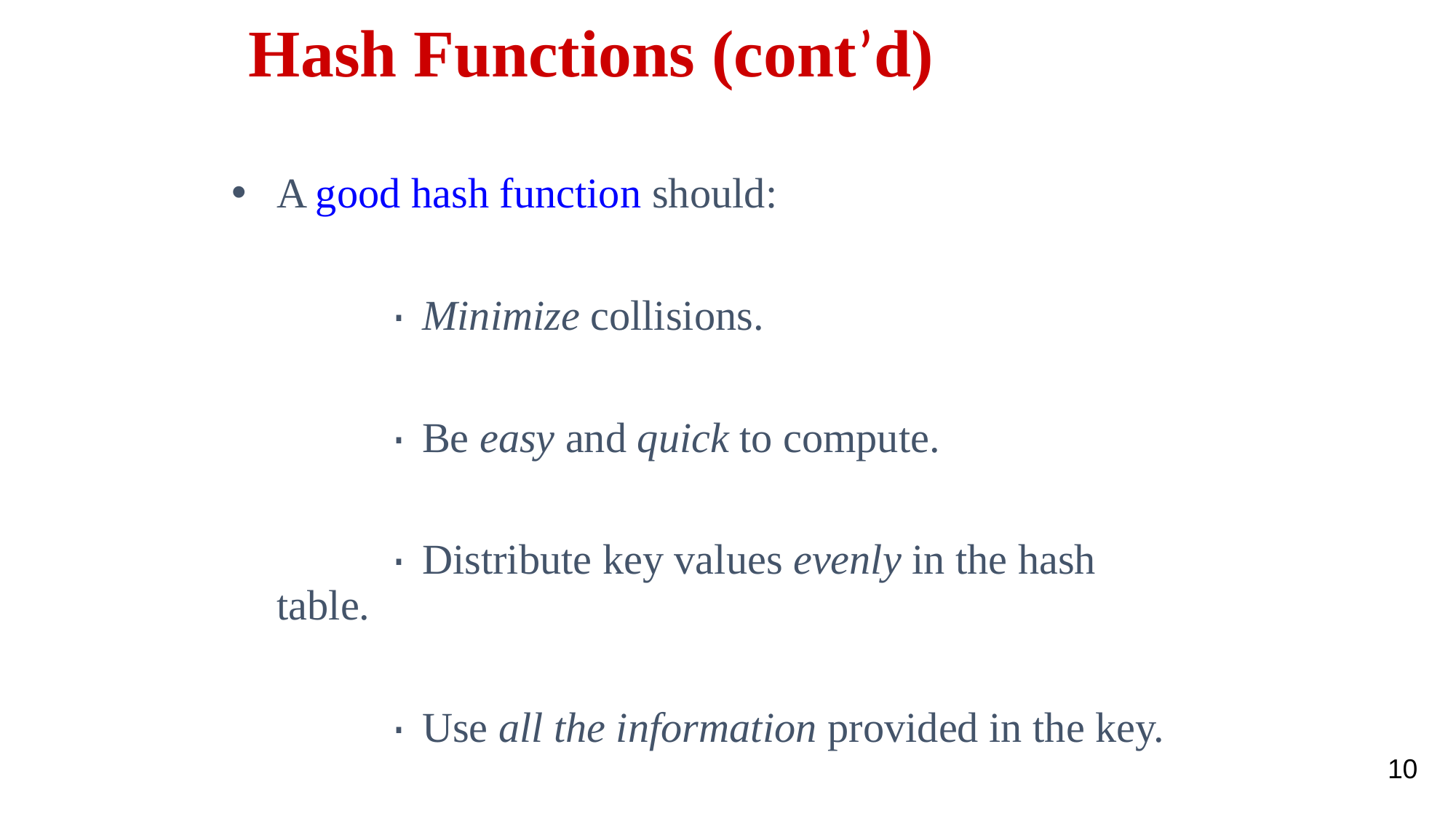

# Hash Functions (cont’d)

A good hash function should:

		· Minimize collisions.

		· Be easy and quick to compute.

		· Distribute key values evenly in the hash table.

		· Use all the information provided in the key.